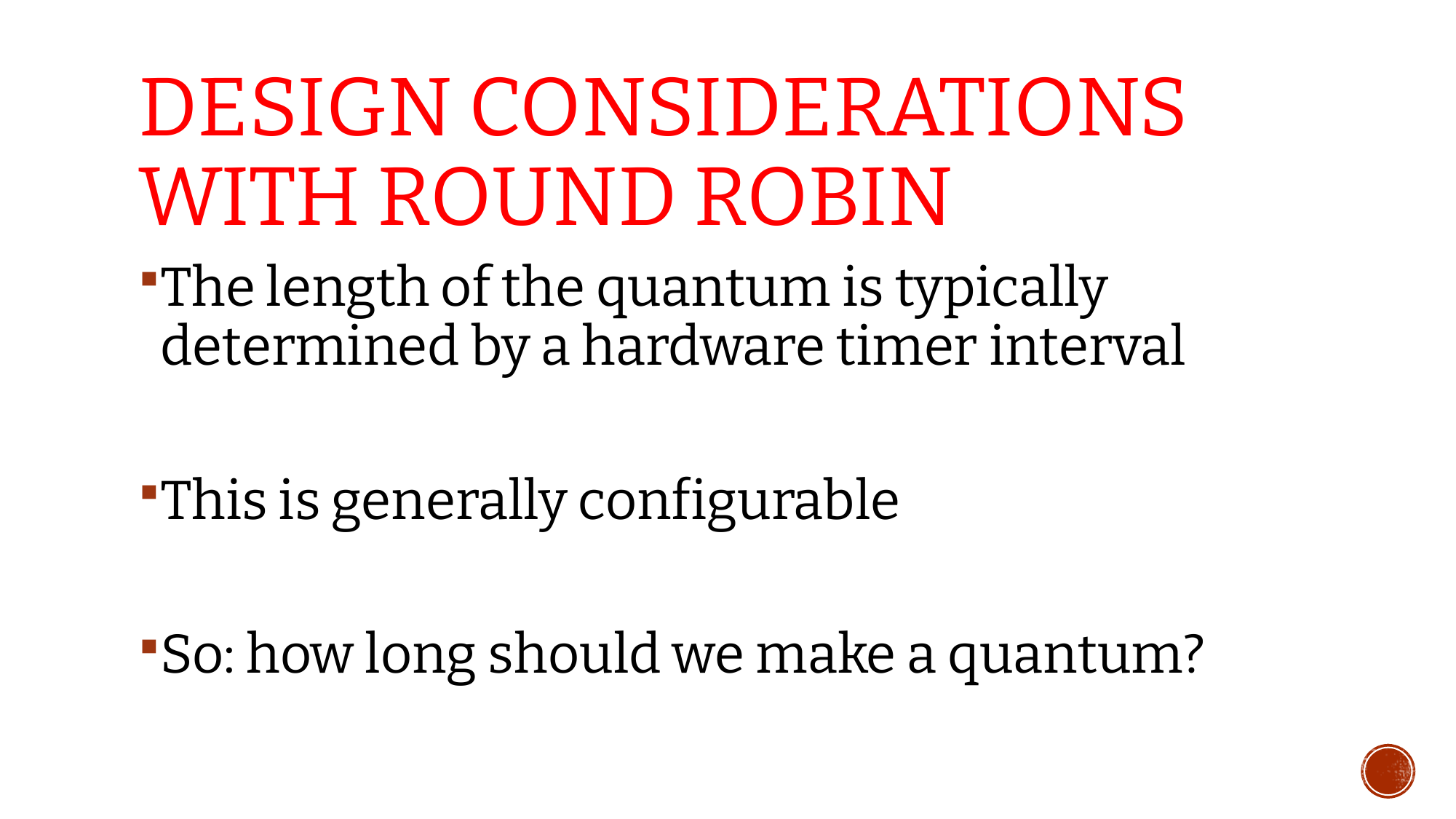

# Design Considerations with Round Robin
The length of the quantum is typically determined by a hardware timer interval

This is generally configurable

So: how long should we make a quantum?